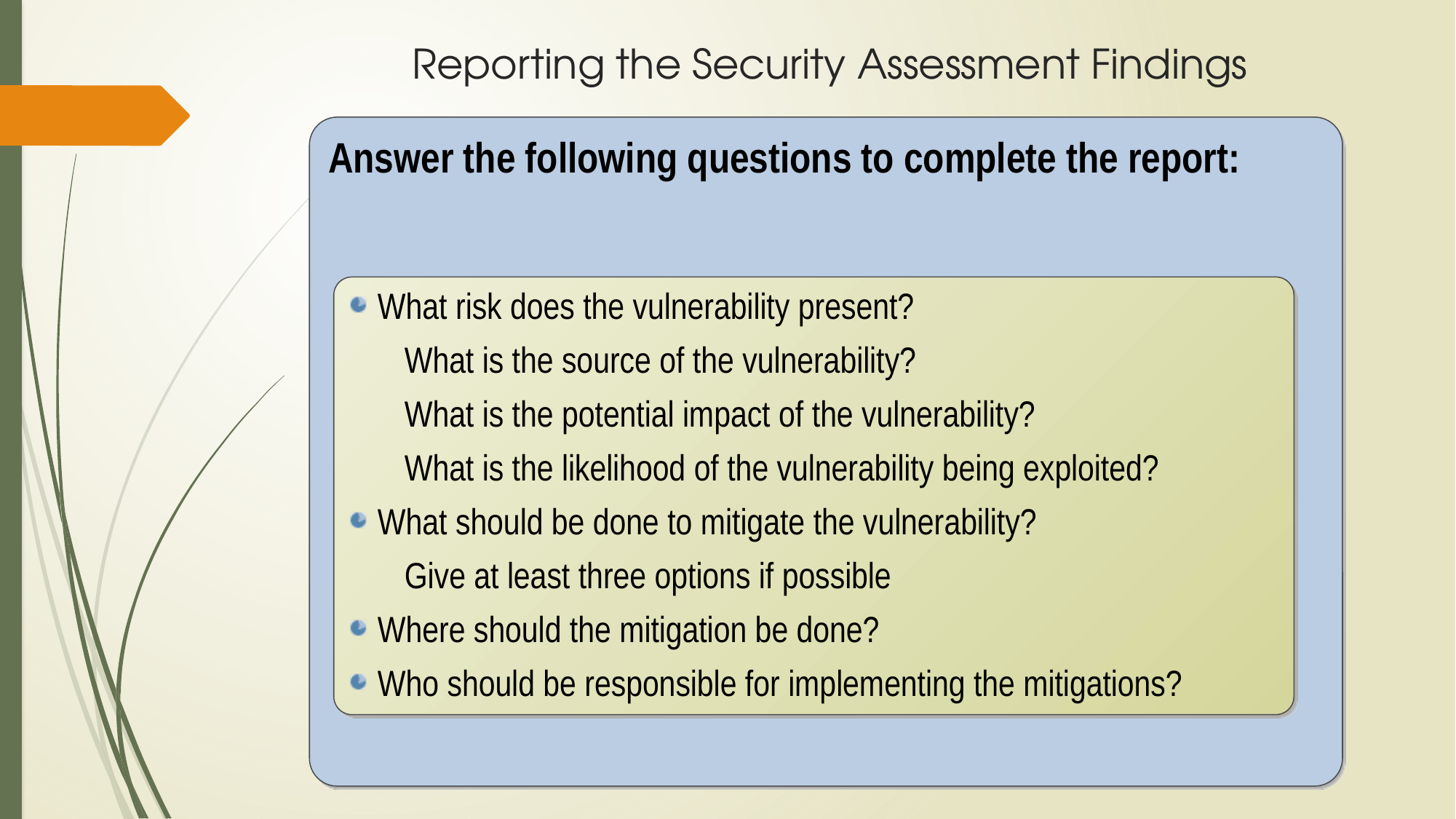

# Reporting the Security Assessment Findings
Answer the following questions to complete the report:
What risk does the vulnerability present?
What is the source of the vulnerability?
What is the potential impact of the vulnerability?
What is the likelihood of the vulnerability being exploited?
What should be done to mitigate the vulnerability?
Give at least three options if possible
Where should the mitigation be done?
Who should be responsible for implementing the mitigations?